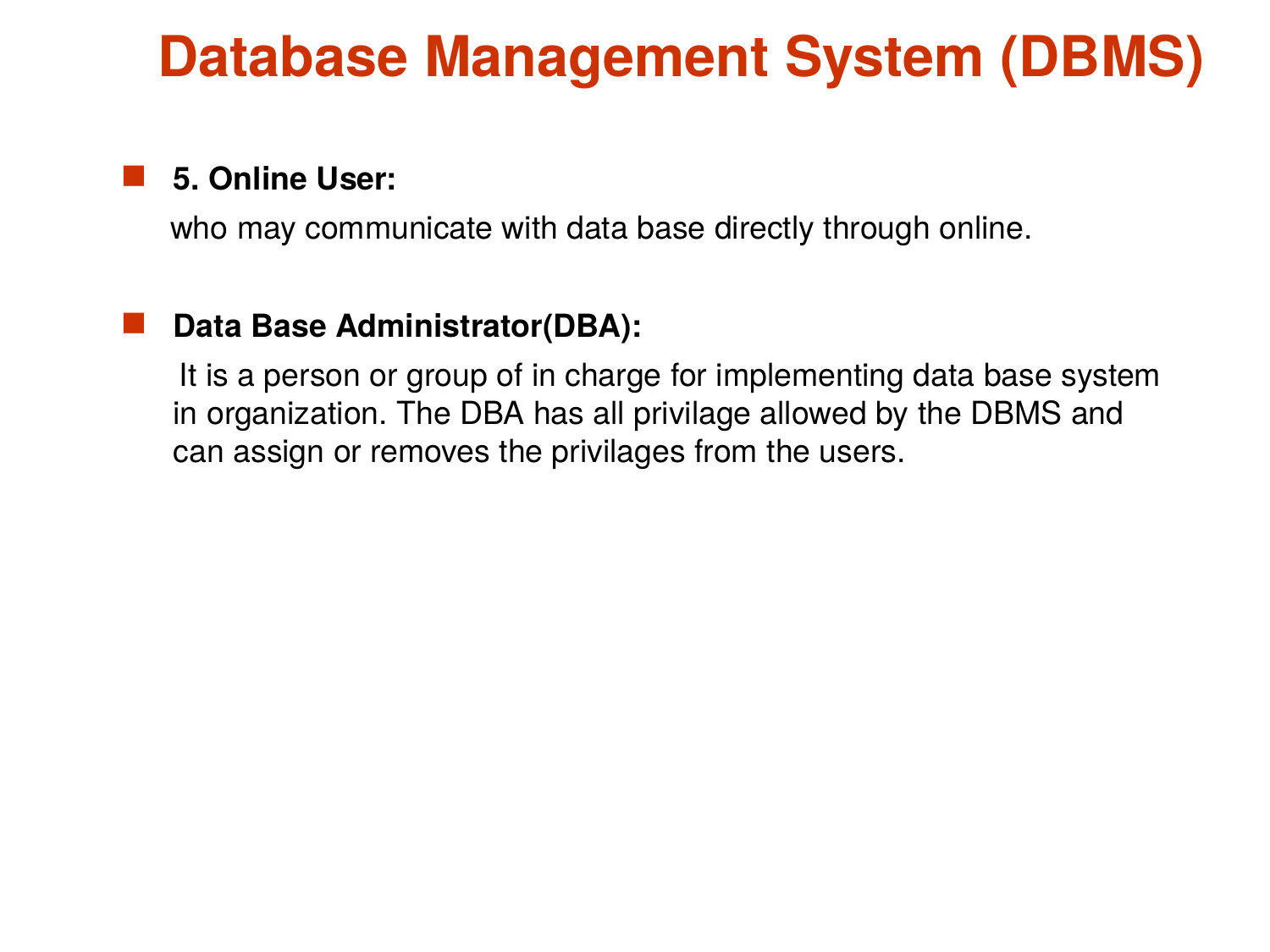

Database Management System (DBMS)
5. Online User:
     who may communicate with data base directly through online.

Data Base Administrator(DBA):
      It is a person or group of in charge for implementing data base system in organization. The DBA has all privilage allowed by the DBMS and can assign or removes the privilages from the users.